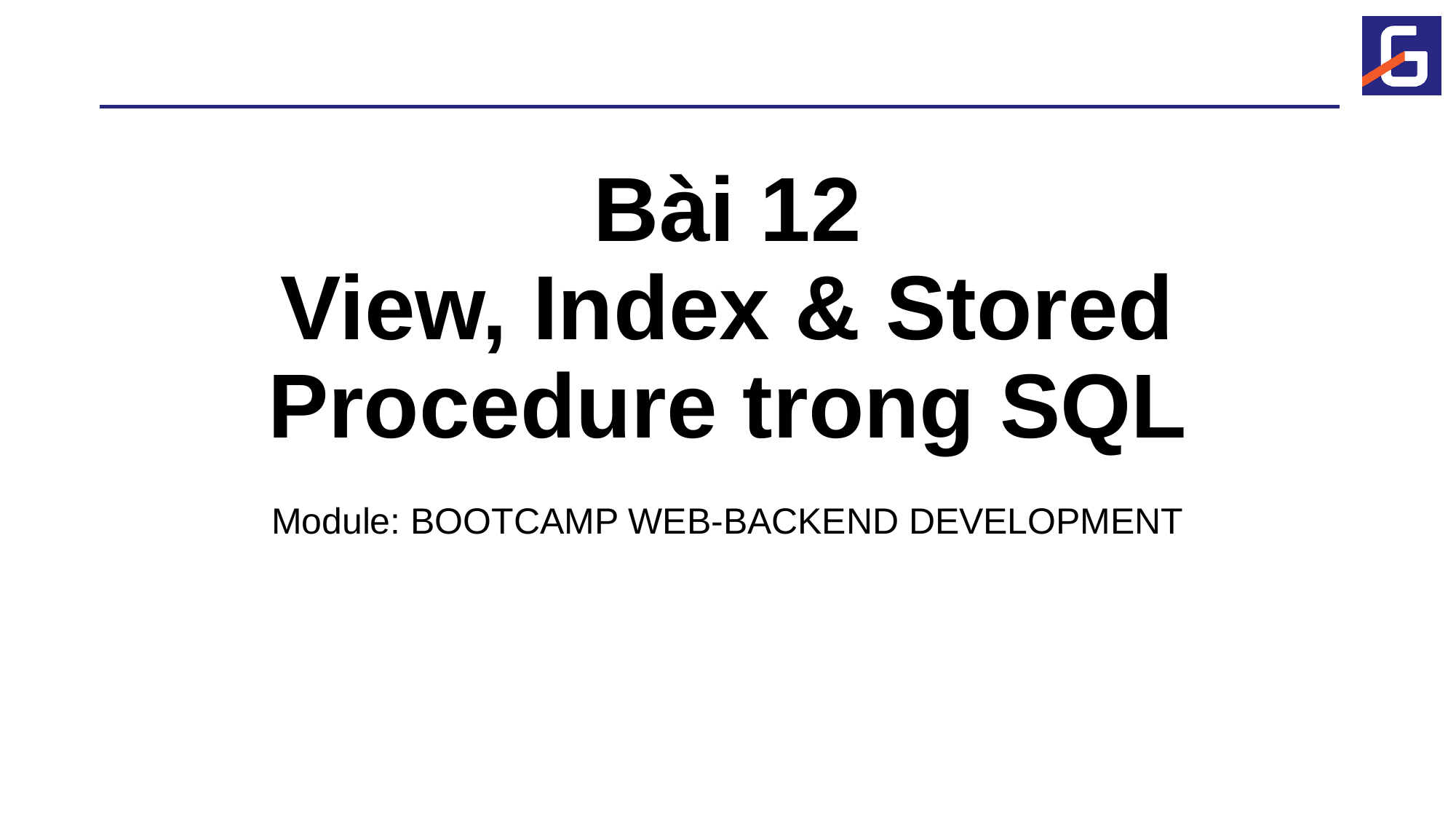

# Bài 12 View, Index & Stored Procedure trong SQL
Module: BOOTCAMP WEB-BACKEND DEVELOPMENT